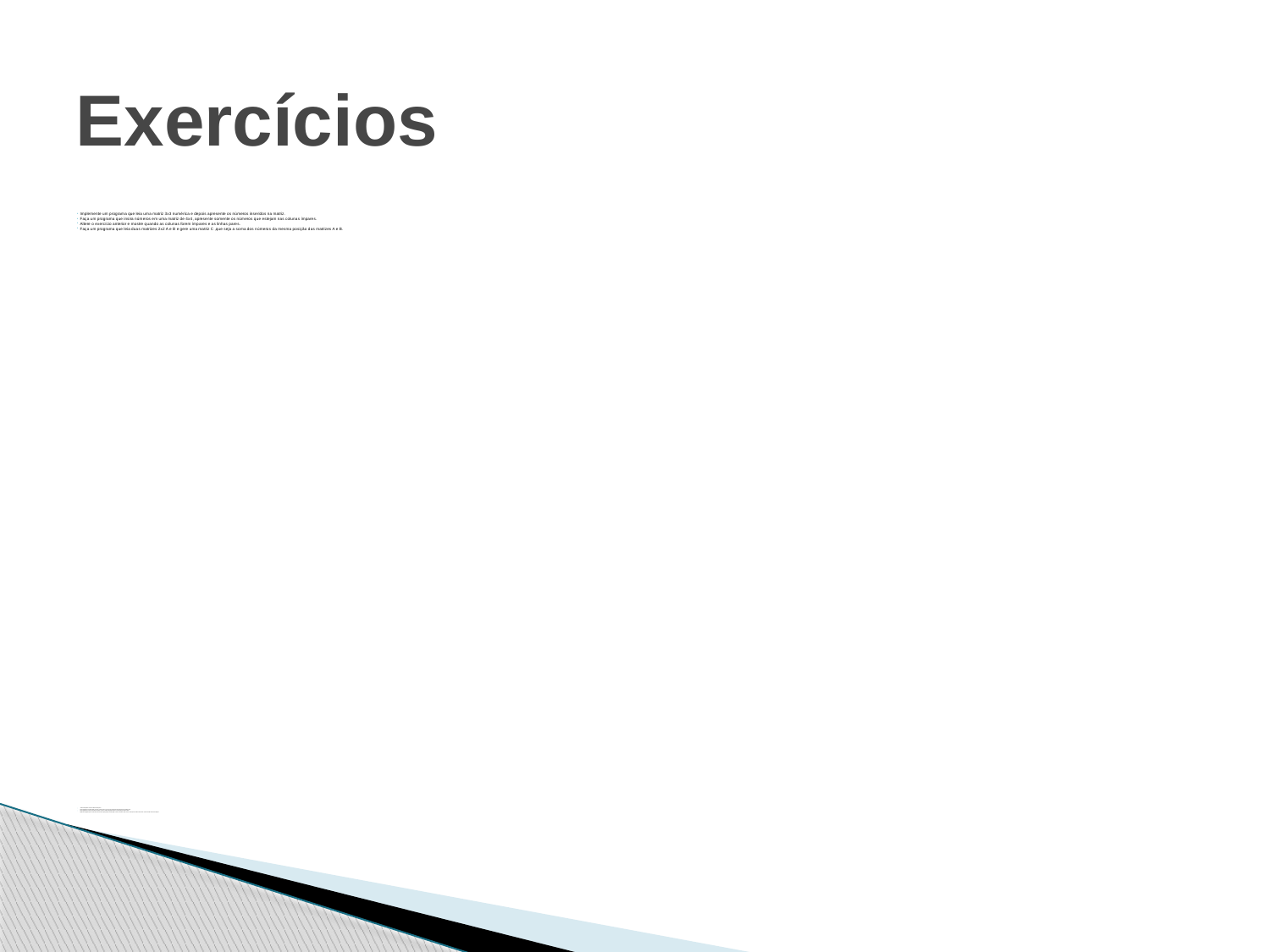

# Exercícios
Implemente um programa que leia uma matriz 3x3 numérica e depois apresente os números inseridos na matriz.
Faça um programa que insira números em uma matriz de 4x4, apresente somente os números que estejam nas colunas ímpares.
Altere o exercício anterior e mostre quando as colunas forem ímpares e as linhas pares.
Faça um programa que leia duas matrizes 2x2 A e B e gere uma matriz C ,que seja a soma dos números da mesma posição das matrizes A e B.

 colunas forem impares e os índices das linhas forem pares.
Faça um programa que leia duas matrizes 2x2 A e B e gere uma matriz C ,que seja a soma dos números da mesma posição das matrizes A e B.
Faça um programa que insira em uma tabela com 4 linhas e 4 colunas 16 preços de produtos. Mostre a soma dos preços por linha da tabela.
Implemente um programa que leia uma matriz de 3X2 numérica. Depois peça para o usuário digitar o numero a consultar e mostre a linha e a coluna que este numero esta na matriz. Caso não encontre mostre uma mensagem.